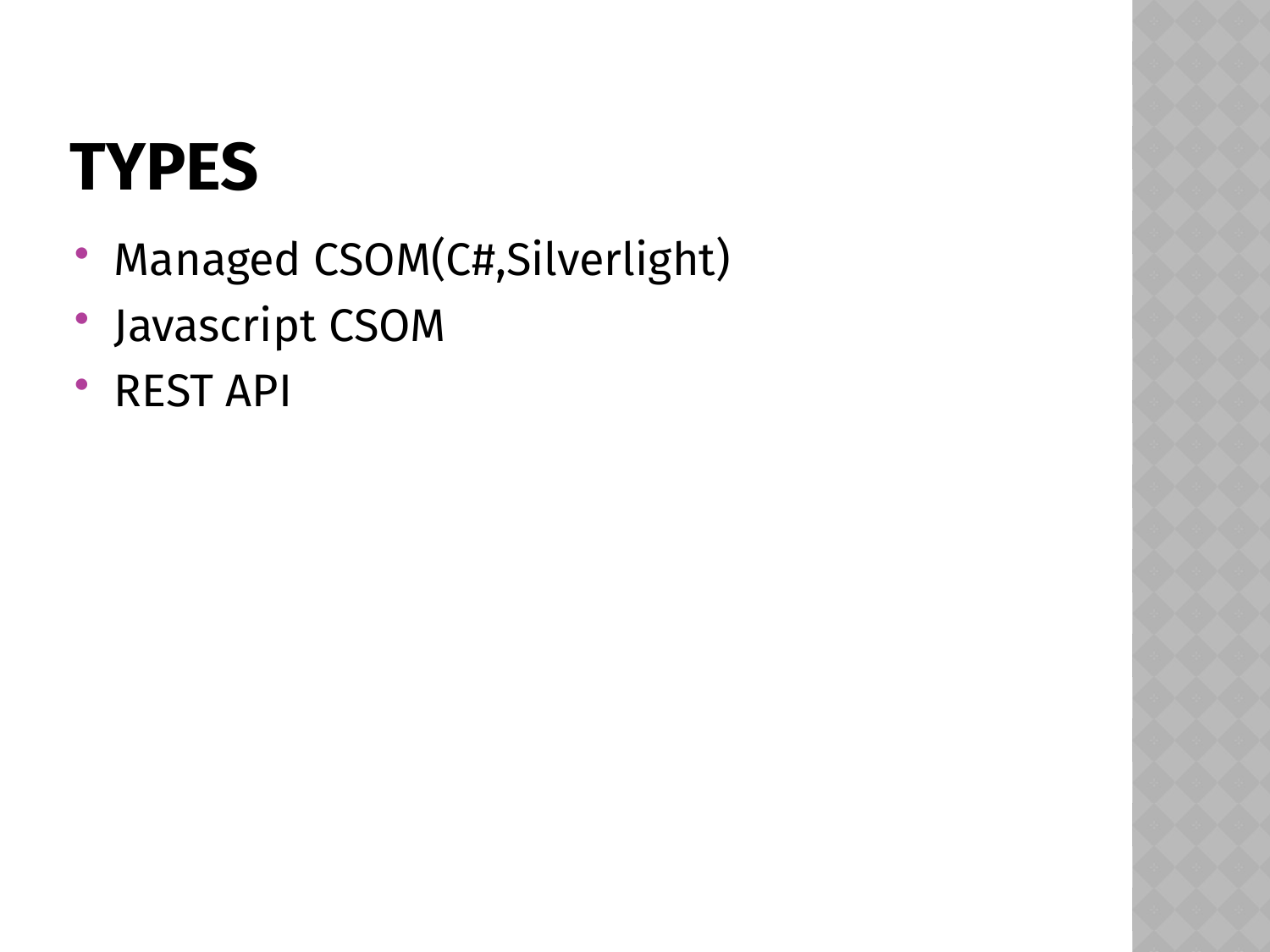

# types
Managed CSOM(C#,Silverlight)
Javascript CSOM
REST API